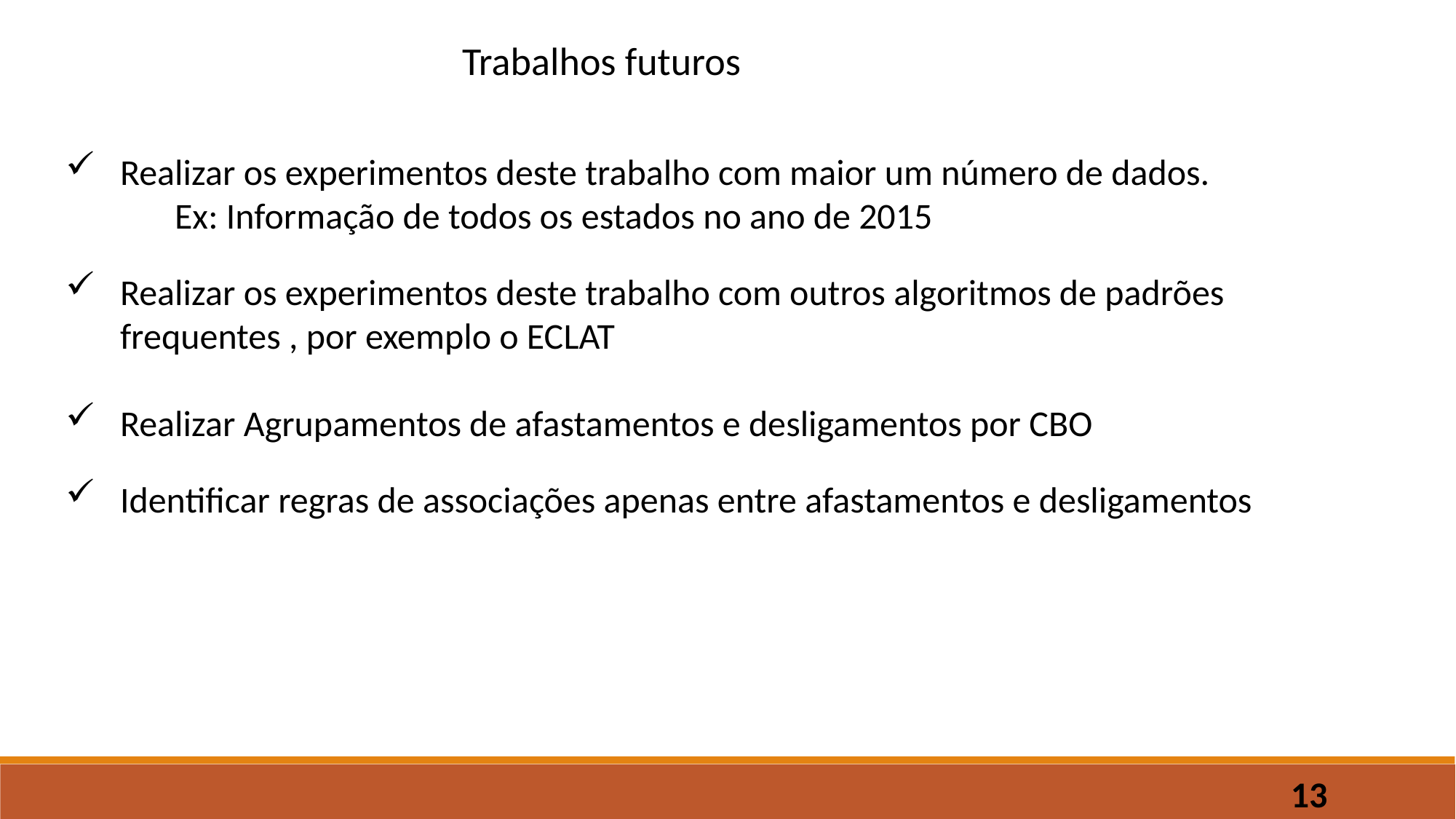

Trabalhos futuros

Realizar os experimentos deste trabalho com maior um número de dados.
	Ex: Informação de todos os estados no ano de 2015

Realizar os experimentos deste trabalho com outros algoritmos de padrões frequentes , por exemplo o ECLAT

Realizar Agrupamentos de afastamentos e desligamentos por CBO

Identificar regras de associações apenas entre afastamentos e desligamentos

13